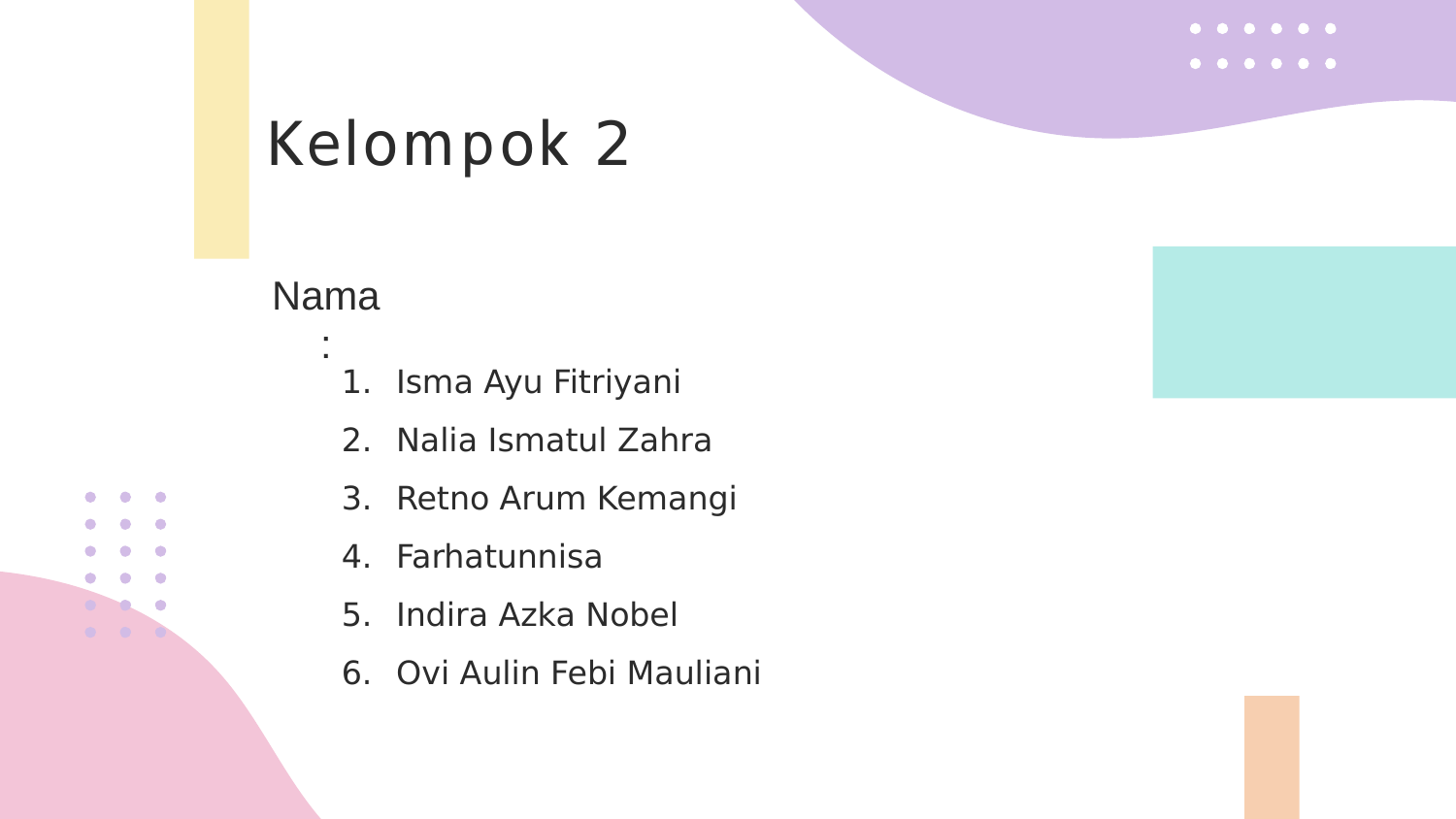

# Kelompok 2

Nama :
Isma Ayu Fitriyani
Nalia Ismatul Zahra
Retno Arum Kemangi
Farhatunnisa
Indira Azka Nobel
Ovi Aulin Febi Mauliani